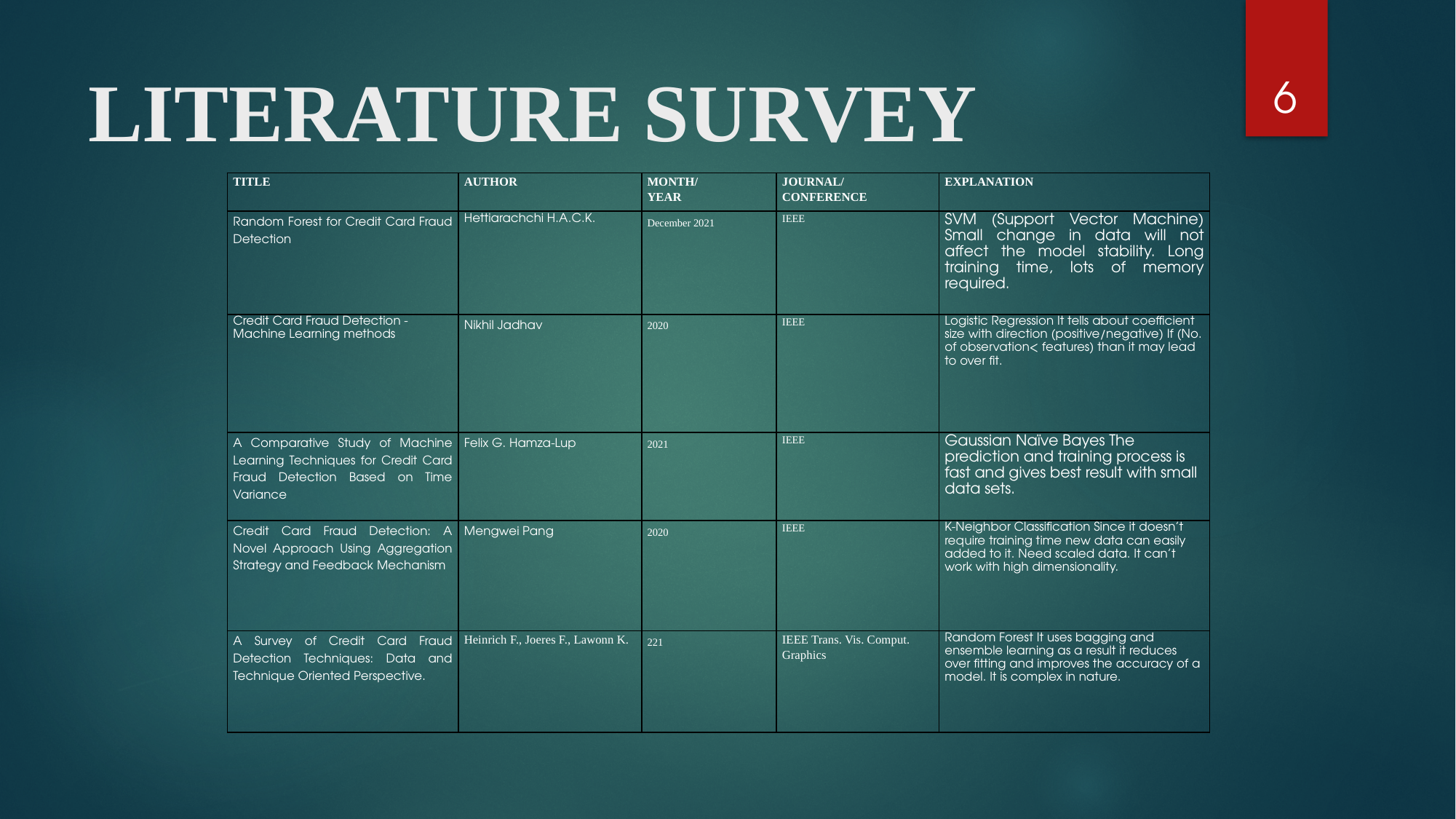

6
# LITERATURE SURVEY
| TITLE | AUTHOR | MONTH/ YEAR | JOURNAL/ CONFERENCE | EXPLANATION |
| --- | --- | --- | --- | --- |
| Random Forest for Credit Card Fraud Detection | Hettiarachchi H.A.C.K. | December 2021 | IEEE | SVM (Support Vector Machine) Small change in data will not affect the model stability. Long training time, lots of memory required. |
| Credit Card Fraud Detection - Machine Learning methods | Nikhil Jadhav | 2020 | IEEE | Logistic Regression It tells about coefficient size with direction (positive/negative) If (No. of observation< features) than it may lead to over fit. |
| A Comparative Study of Machine Learning Techniques for Credit Card Fraud Detection Based on Time Variance | Felix G. Hamza-Lup | 2021 | IEEE | Gaussian Naïve Bayes The prediction and training process is fast and gives best result with small data sets. |
| Credit Card Fraud Detection: A Novel Approach Using Aggregation Strategy and Feedback Mechanism | Mengwei Pang | 2020 | IEEE | K-Neighbor Classification Since it doesn’t require training time new data can easily added to it. Need scaled data. It can’t work with high dimensionality. |
| A Survey of Credit Card Fraud Detection Techniques: Data and Technique Oriented Perspective. | Heinrich F., Joeres F., Lawonn K. | 221 | IEEE Trans. Vis. Comput. Graphics | Random Forest It uses bagging and ensemble learning as a result it reduces over fitting and improves the accuracy of a model. It is complex in nature. |